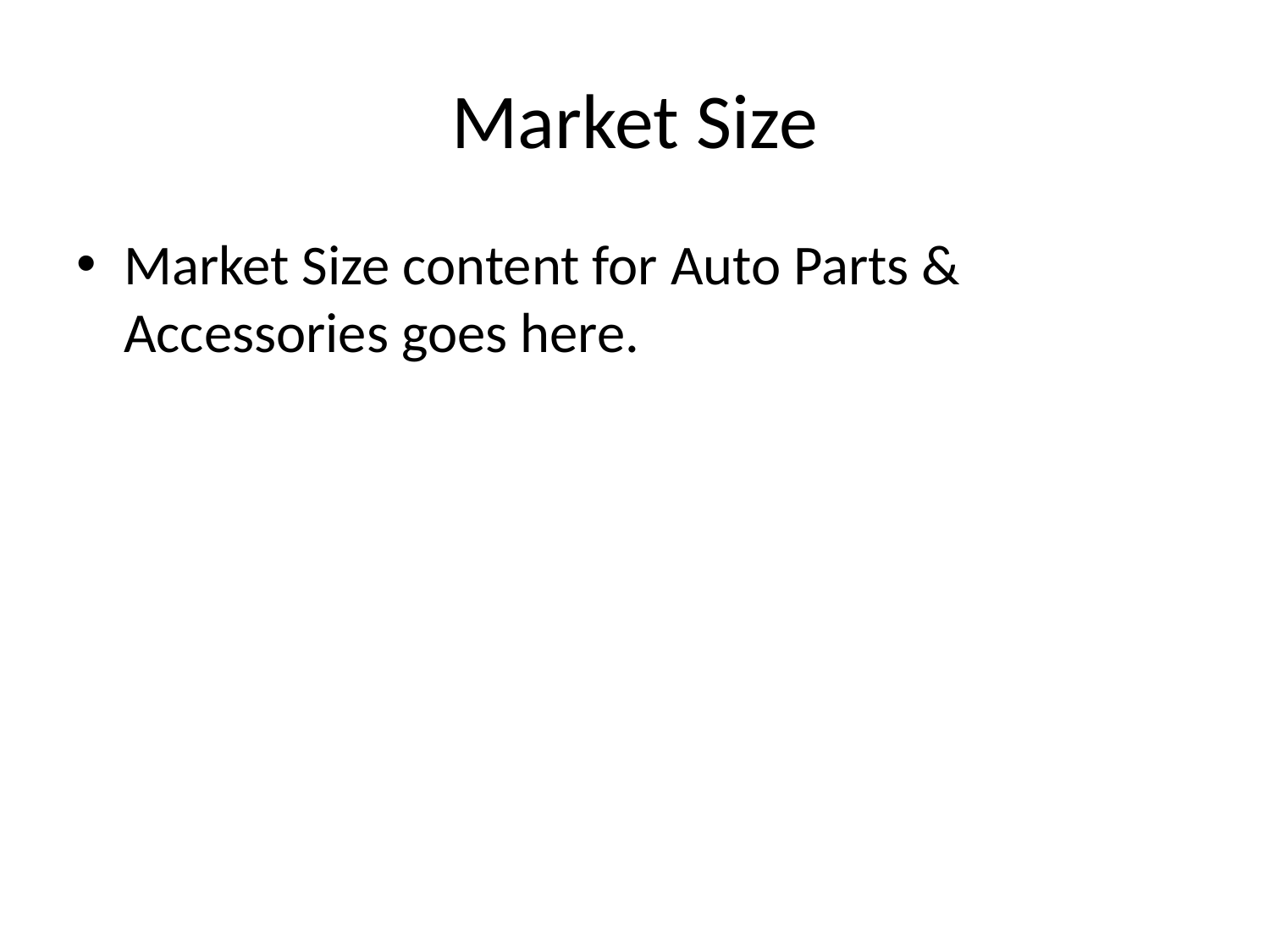

# Market Size
Market Size content for Auto Parts & Accessories goes here.